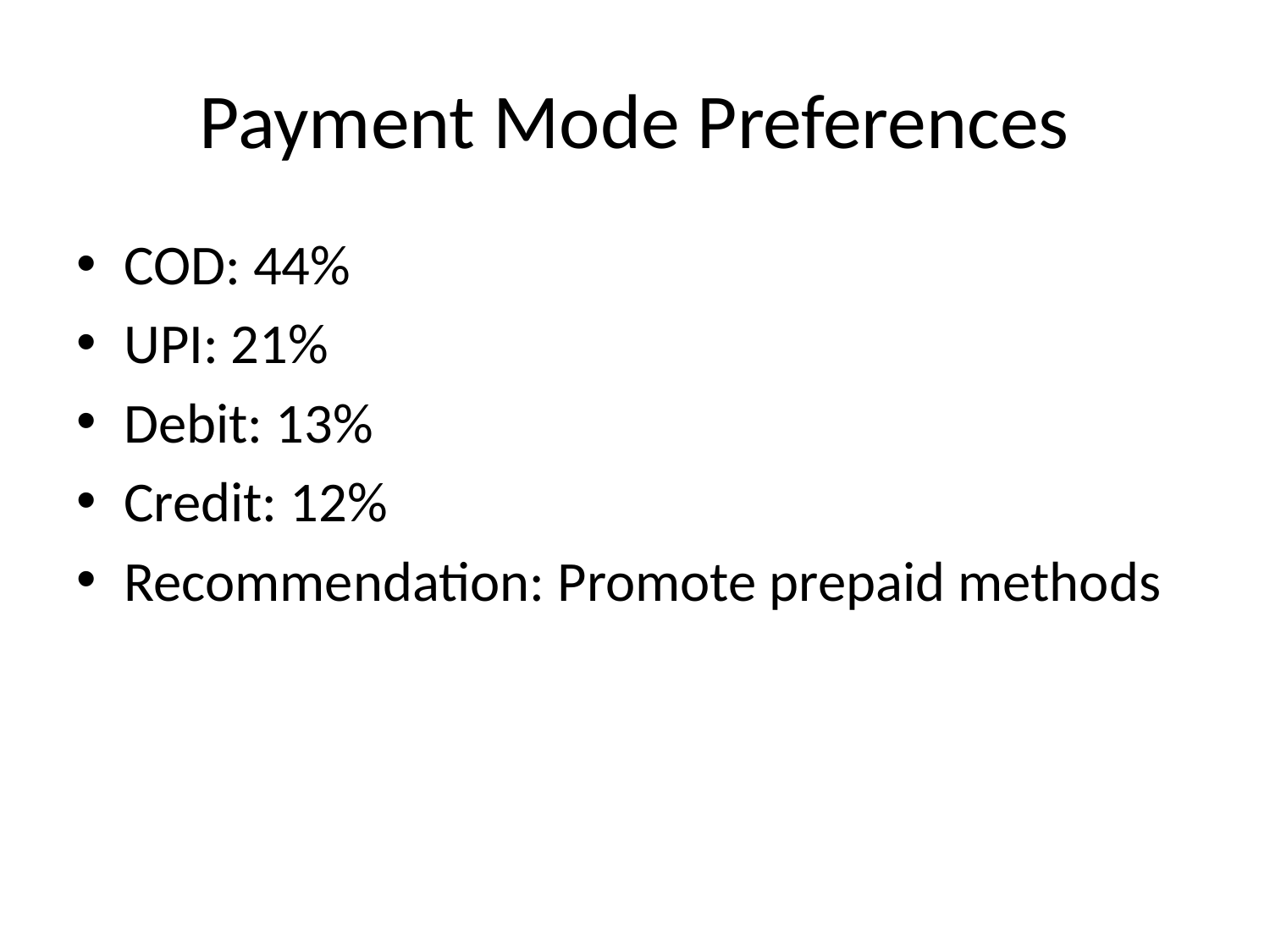

# Payment Mode Preferences
COD: 44%
UPI: 21%
Debit: 13%
Credit: 12%
Recommendation: Promote prepaid methods